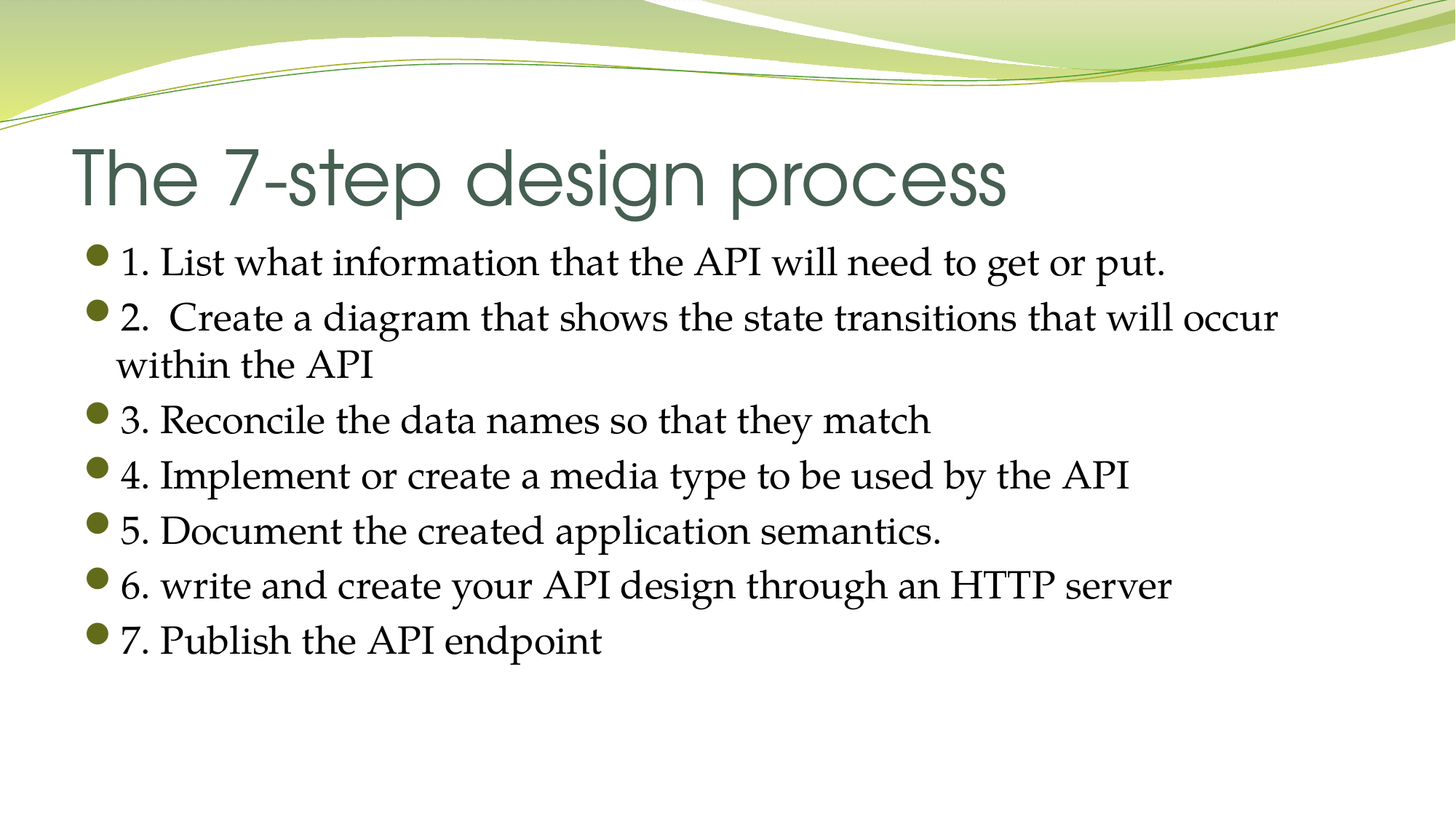

# The 7-step design process
1. List what information that the API will need to get or put.
2.  Create a diagram that shows the state transitions that will occur within the API
3. Reconcile the data names so that they match
4. Implement or create a media type to be used by the API
5. Document the created application semantics.
6. write and create your API design through an HTTP server
7. Publish the API endpoint